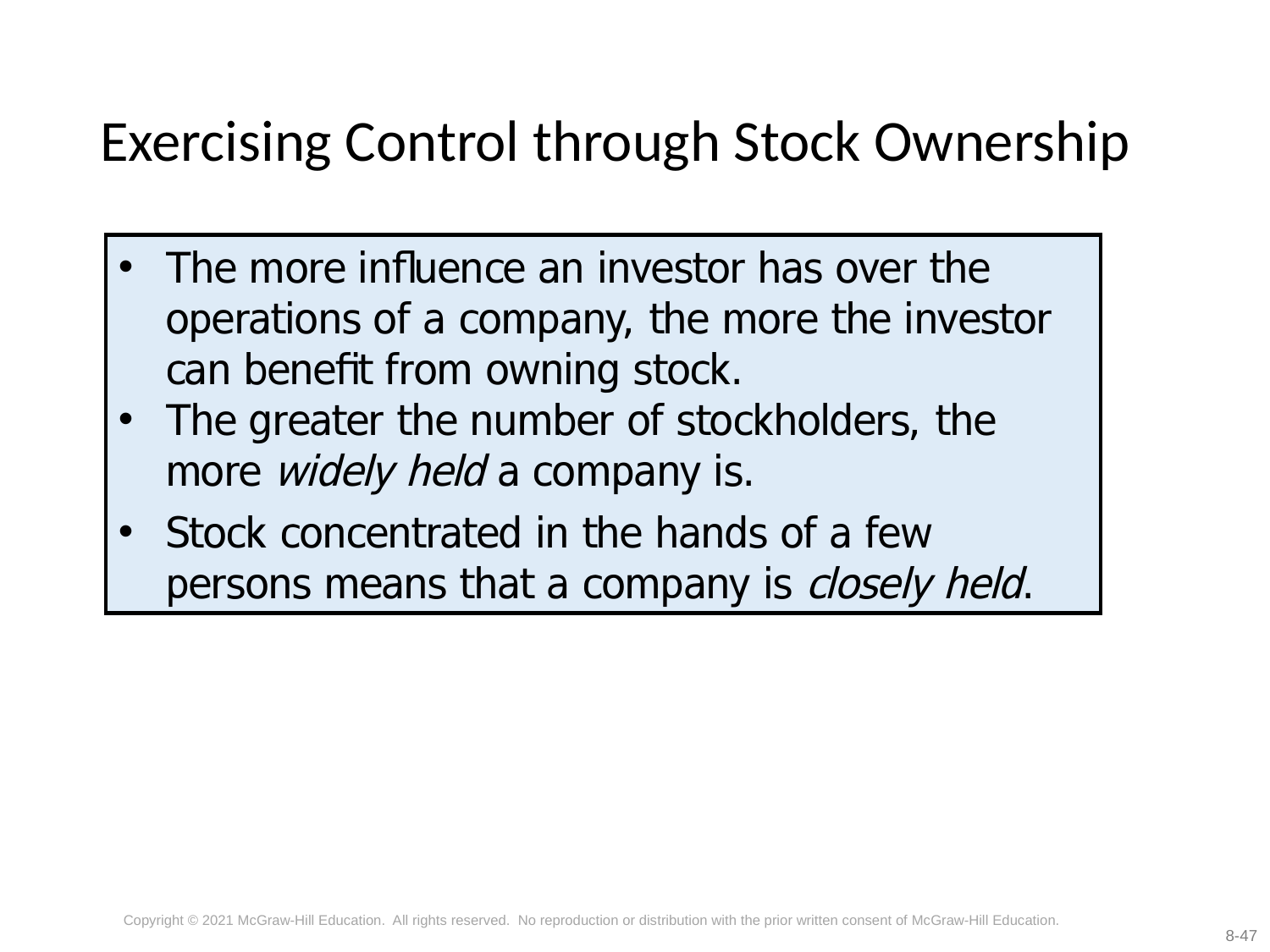

# Exercising Control through Stock Ownership
The more influence an investor has over the operations of a company, the more the investor can benefit from owning stock.
The greater the number of stockholders, the more widely held a company is.
Stock concentrated in the hands of a few persons means that a company is closely held.